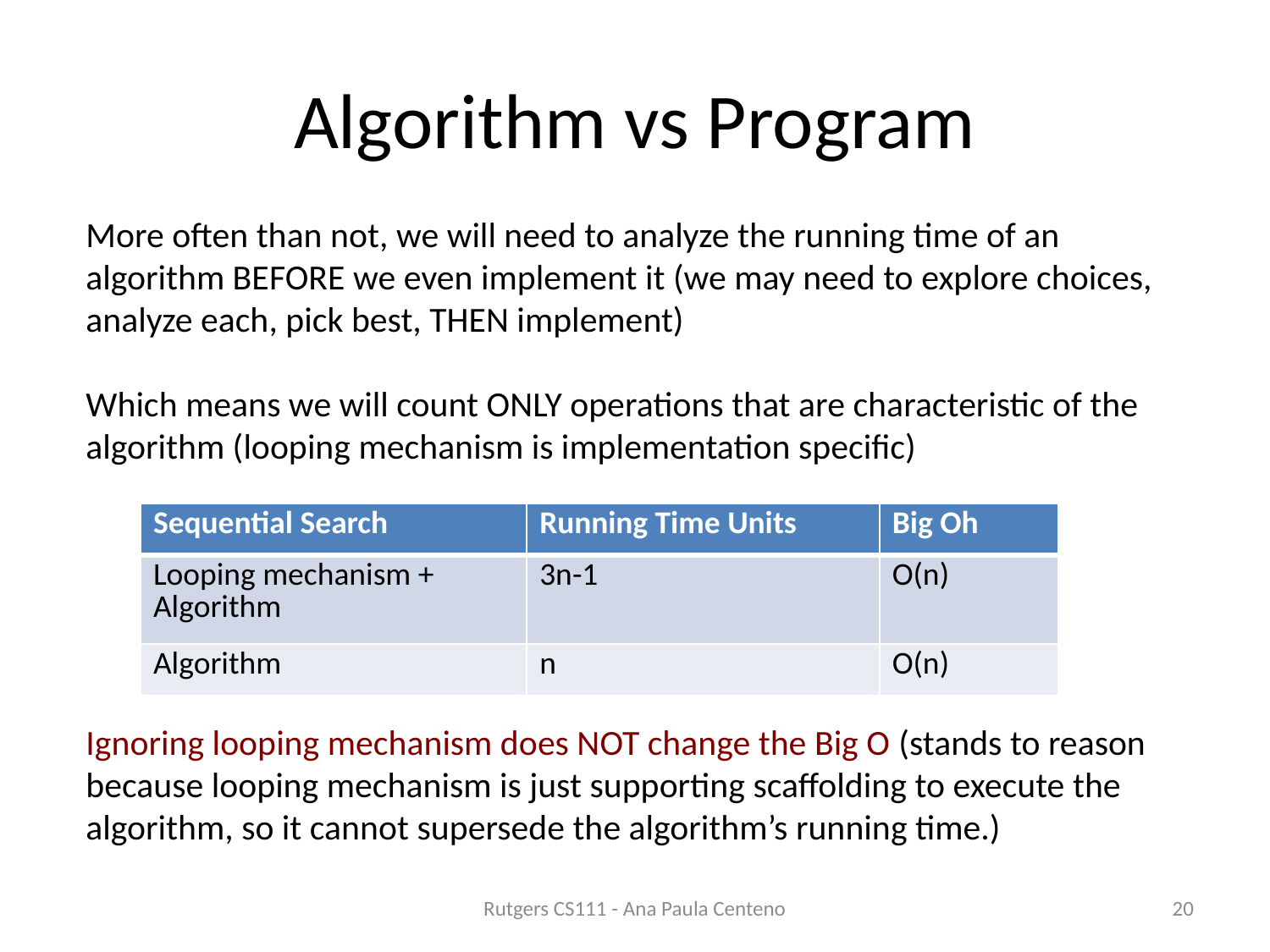

# Algorithm vs Program
More often than not, we will need to analyze the running time of an algorithm BEFORE we even implement it (we may need to explore choices, analyze each, pick best, THEN implement)

Which means we will count ONLY operations that are characteristic of the algorithm (looping mechanism is implementation specific)

Ignoring looping mechanism does NOT change the Big O (stands to reason because looping mechanism is just supporting scaffolding to execute the algorithm, so it cannot supersede the algorithm’s running time.)
| Sequential Search | Running Time Units | Big Oh |
| --- | --- | --- |
| Looping mechanism + Algorithm | 3n-1 | O(n) |
| Algorithm | n | O(n) |
Rutgers CS111 - Ana Paula Centeno
20